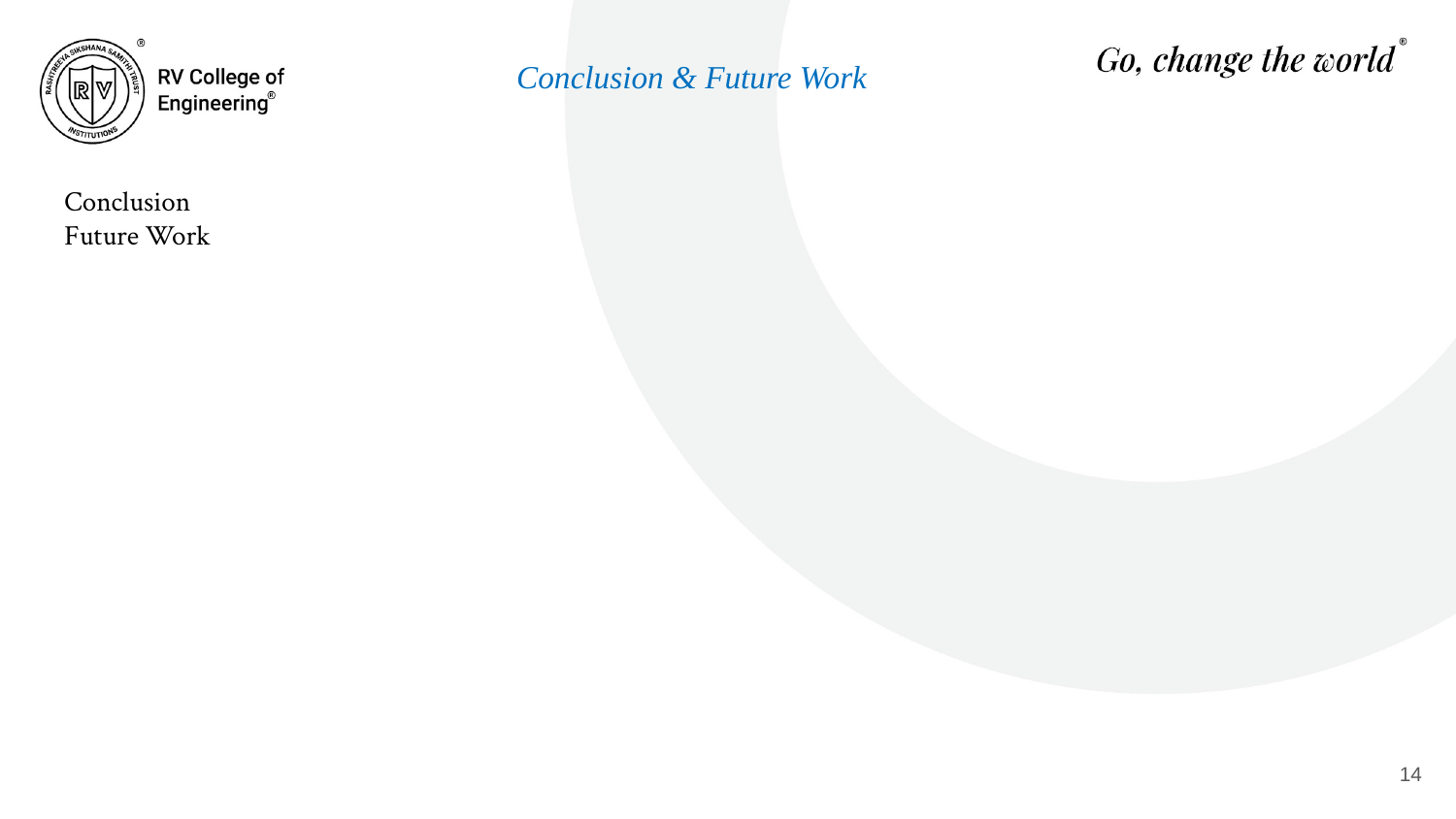

Conclusion & Future Work
Conclusion
Future Work

#

14